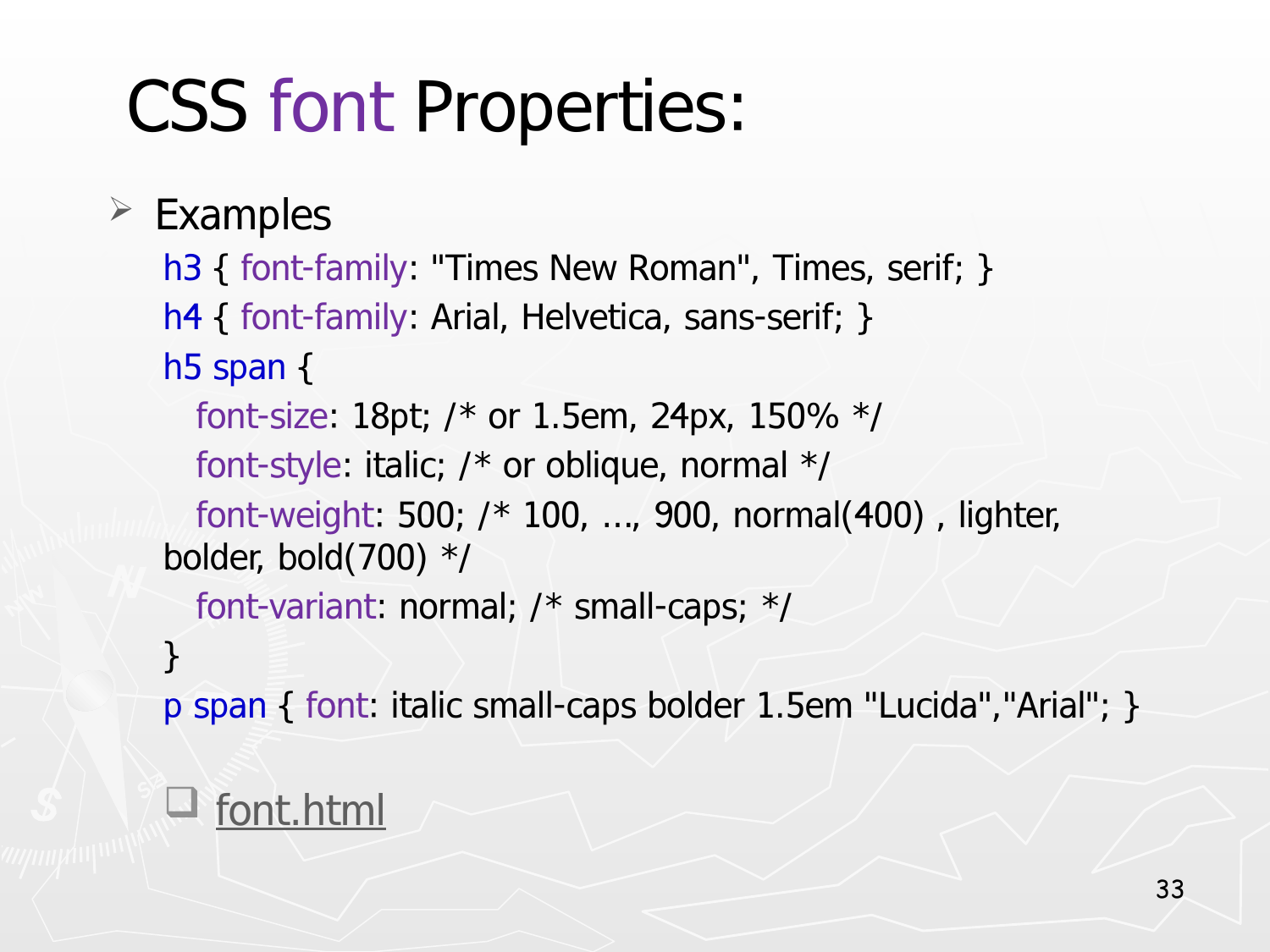

CSS font Properties:
Examples
h3 { font-family: "Times New Roman", Times, serif; }
h4 { font-family: Arial, Helvetica, sans-serif; }
h5 span {
   font-size: 18pt; /* or 1.5em, 24px, 150% */
   font-style: italic; /* or oblique, normal */
   font-weight: 500; /* 100, ..., 900, normal(400) , lighter, bolder, bold(700) */
   font-variant: normal; /* small-caps; */
}
p span { font: italic small-caps bolder 1.5em "Lucida","Arial"; }

 font.html
33